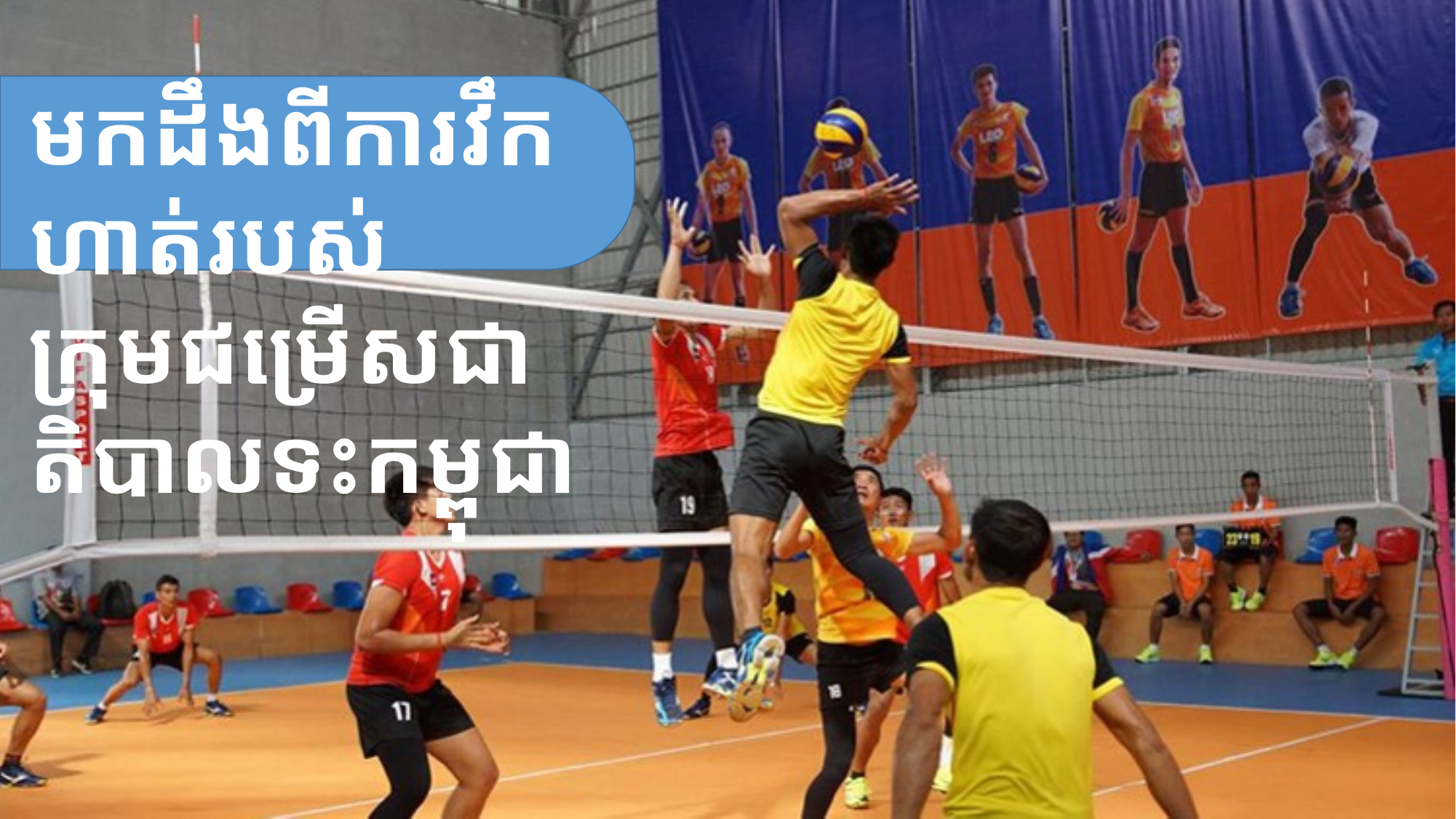

មកដឹងពីការវឹកហាត់របស់ក្រុមជម្រើសជាតិបាលទះកម្ពុជា